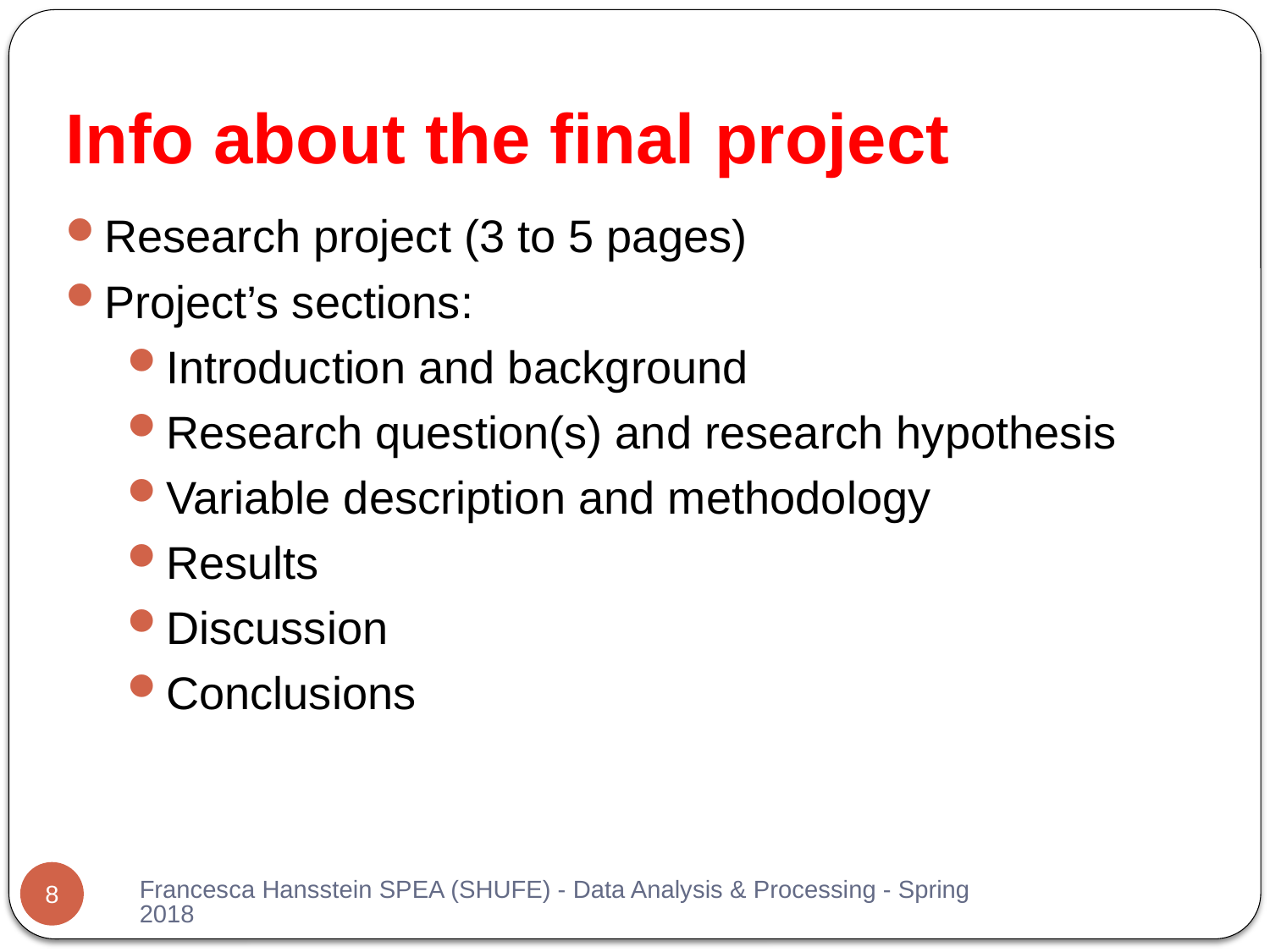

# Info about the final project
Research project (3 to 5 pages)
Project’s sections:
Introduction and background
Research question(s) and research hypothesis
Variable description and methodology
Results
Discussion
Conclusions

Francesca Hansstein SPEA (SHUFE) - Data Analysis & Processing - Spring 2018
8